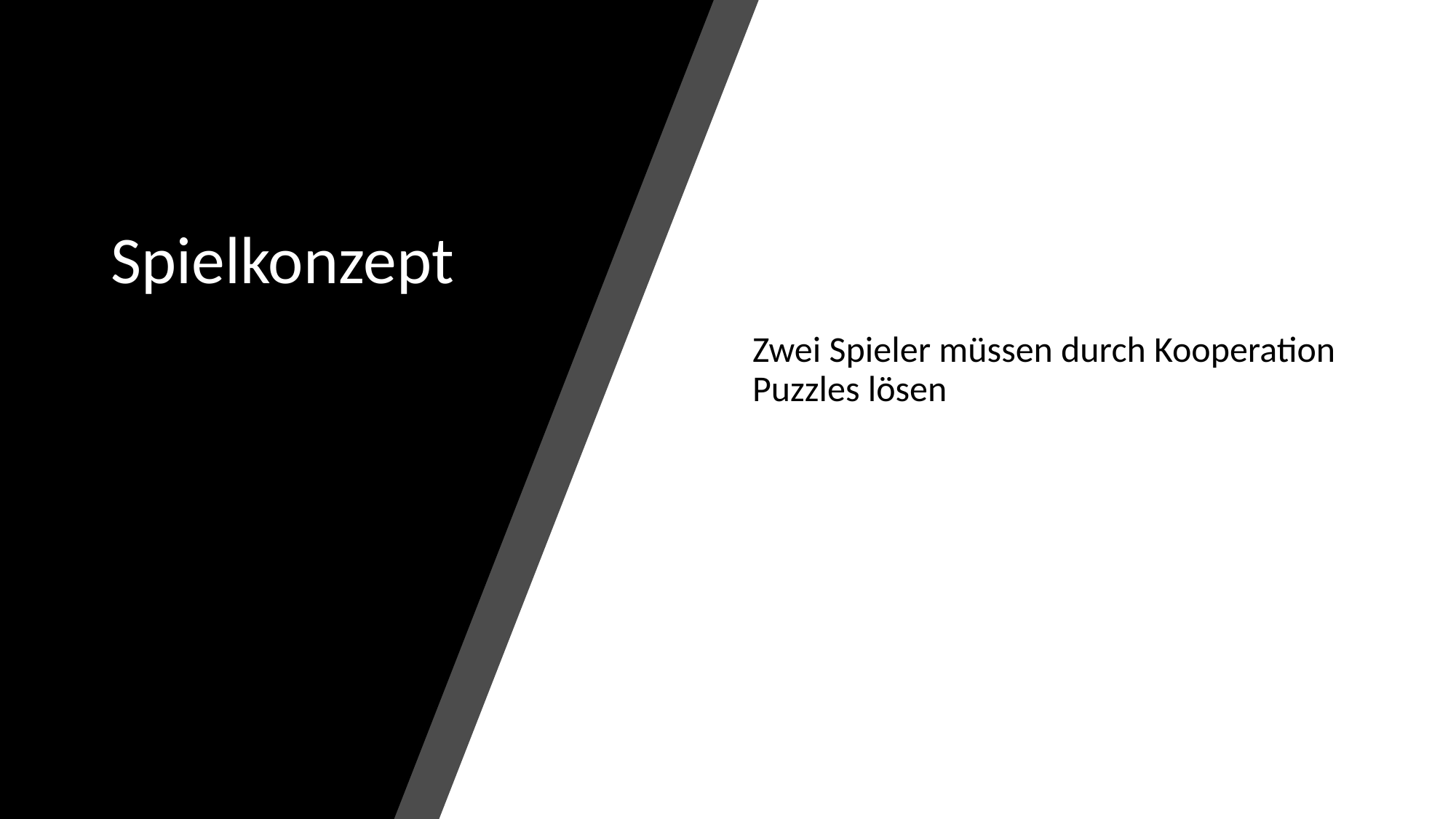

# Spielkonzept
Zwei Spieler müssen durch Kooperation Puzzles lösen